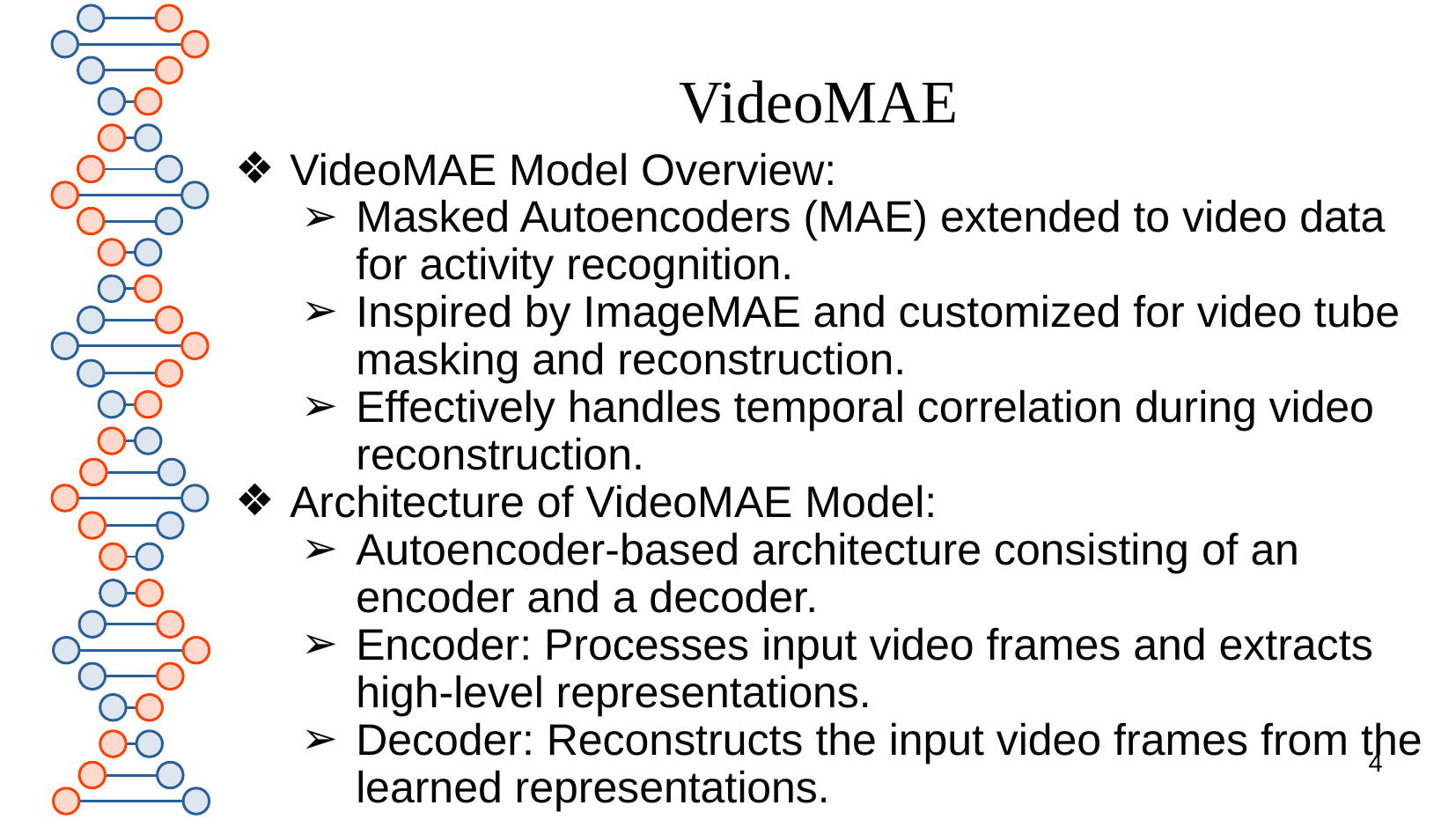

# VideoMAE
VideoMAE Model Overview:
Masked Autoencoders (MAE) extended to video data for activity recognition.
Inspired by ImageMAE and customized for video tube masking and reconstruction.
Effectively handles temporal correlation during video reconstruction.
Architecture of VideoMAE Model:
Autoencoder-based architecture consisting of an encoder and a decoder.
Encoder: Processes input video frames and extracts high-level representations.
Decoder: Reconstructs the input video frames from the learned representations.

4